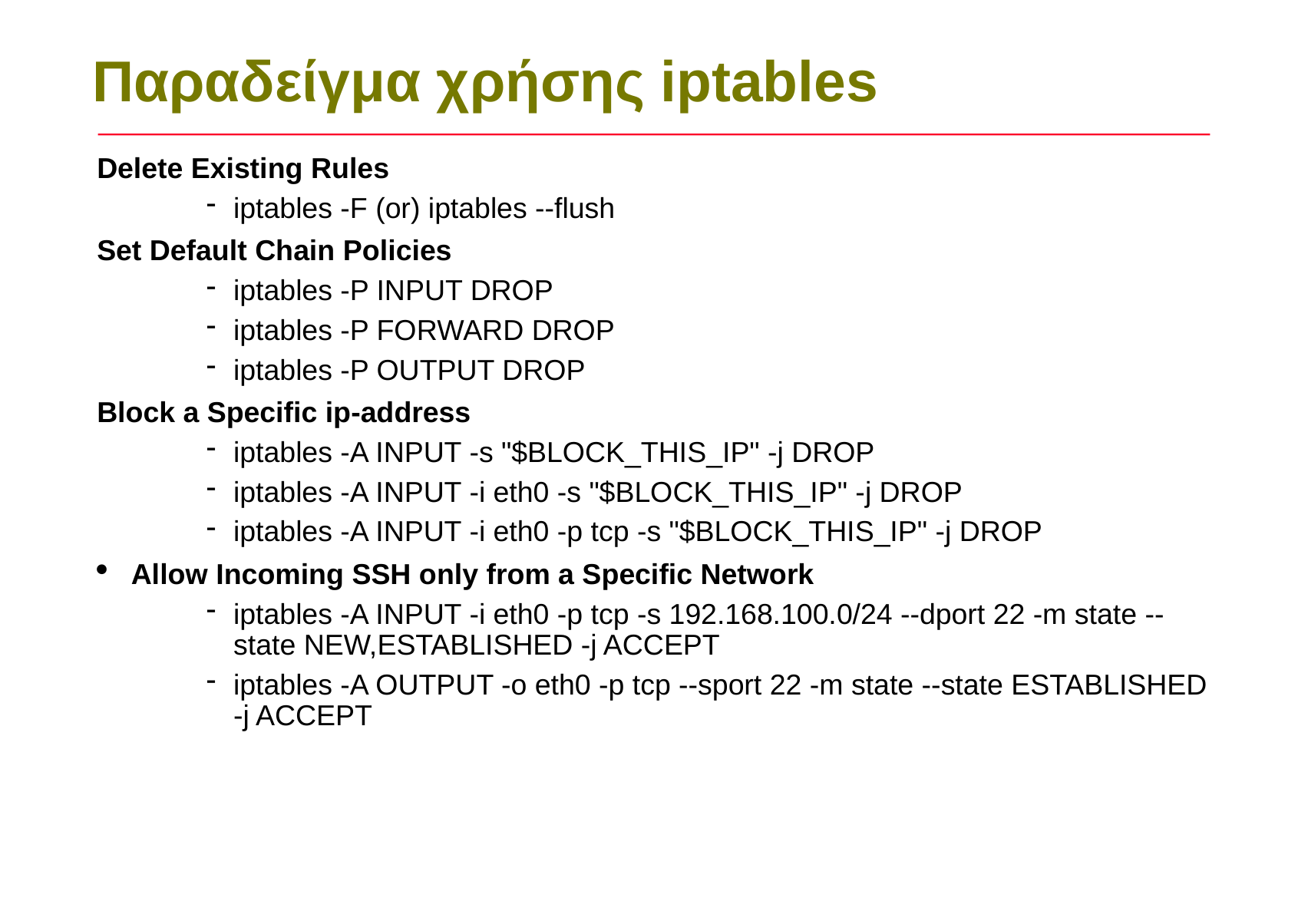

Παραδείγμα χρήσης iptables
Delete Existing Rules
iptables -F (or) iptables --flush
Set Default Chain Policies
iptables -P INPUT DROP
iptables -P FORWARD DROP
iptables -P OUTPUT DROP
Block a Specific ip-address
iptables -A INPUT -s "$BLOCK_THIS_IP" -j DROP
iptables -A INPUT -i eth0 -s "$BLOCK_THIS_IP" -j DROP
iptables -A INPUT -i eth0 -p tcp -s "$BLOCK_THIS_IP" -j DROP
Allow Incoming SSH only from a Specific Network
iptables -A INPUT -i eth0 -p tcp -s 192.168.100.0/24 --dport 22 -m state --state NEW,ESTABLISHED -j ACCEPT
iptables -A OUTPUT -o eth0 -p tcp --sport 22 -m state --state ESTABLISHED -j ACCEPT